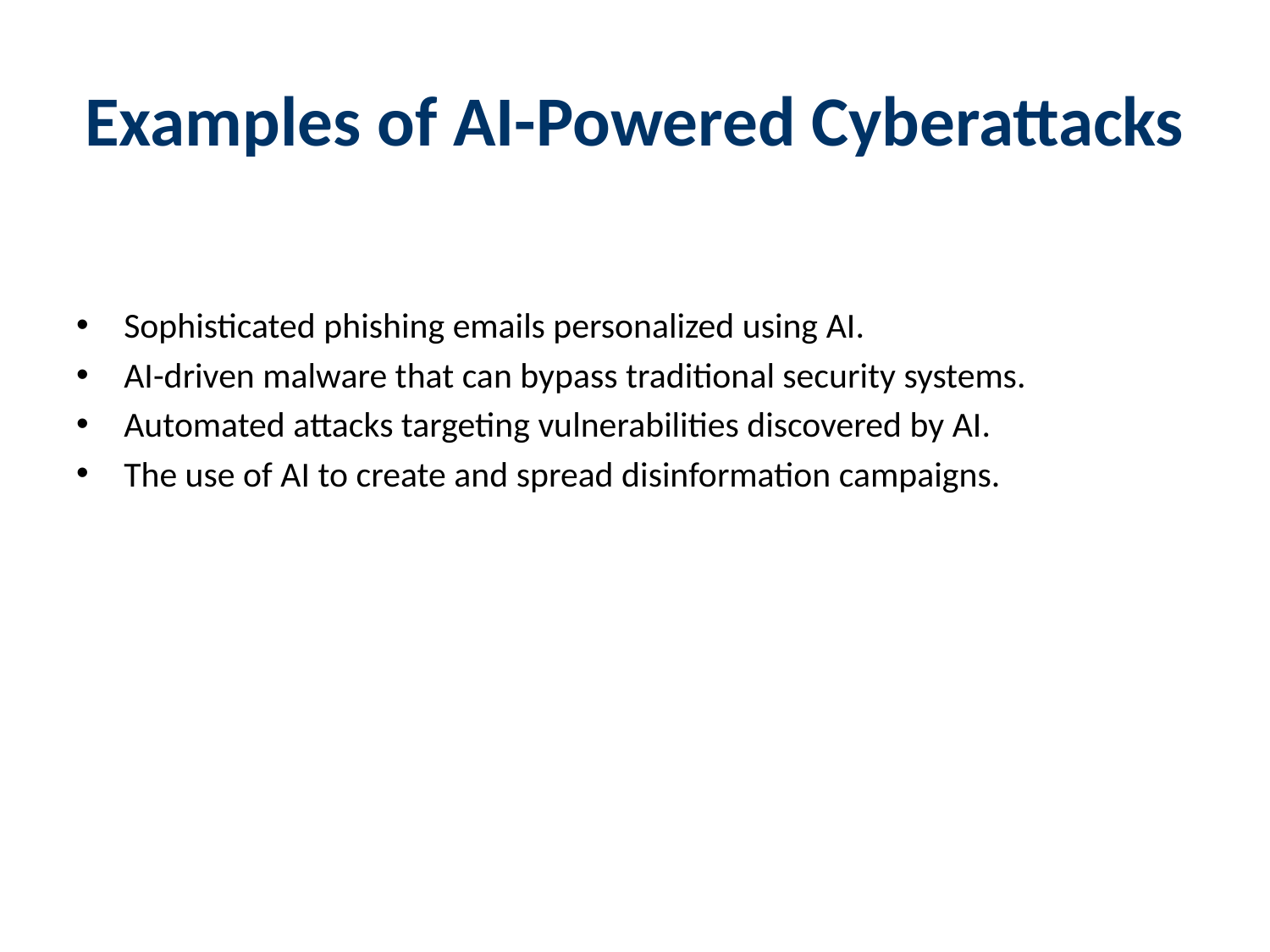

# Examples of AI-Powered Cyberattacks

Sophisticated phishing emails personalized using AI.
AI-driven malware that can bypass traditional security systems.
Automated attacks targeting vulnerabilities discovered by AI.
The use of AI to create and spread disinformation campaigns.